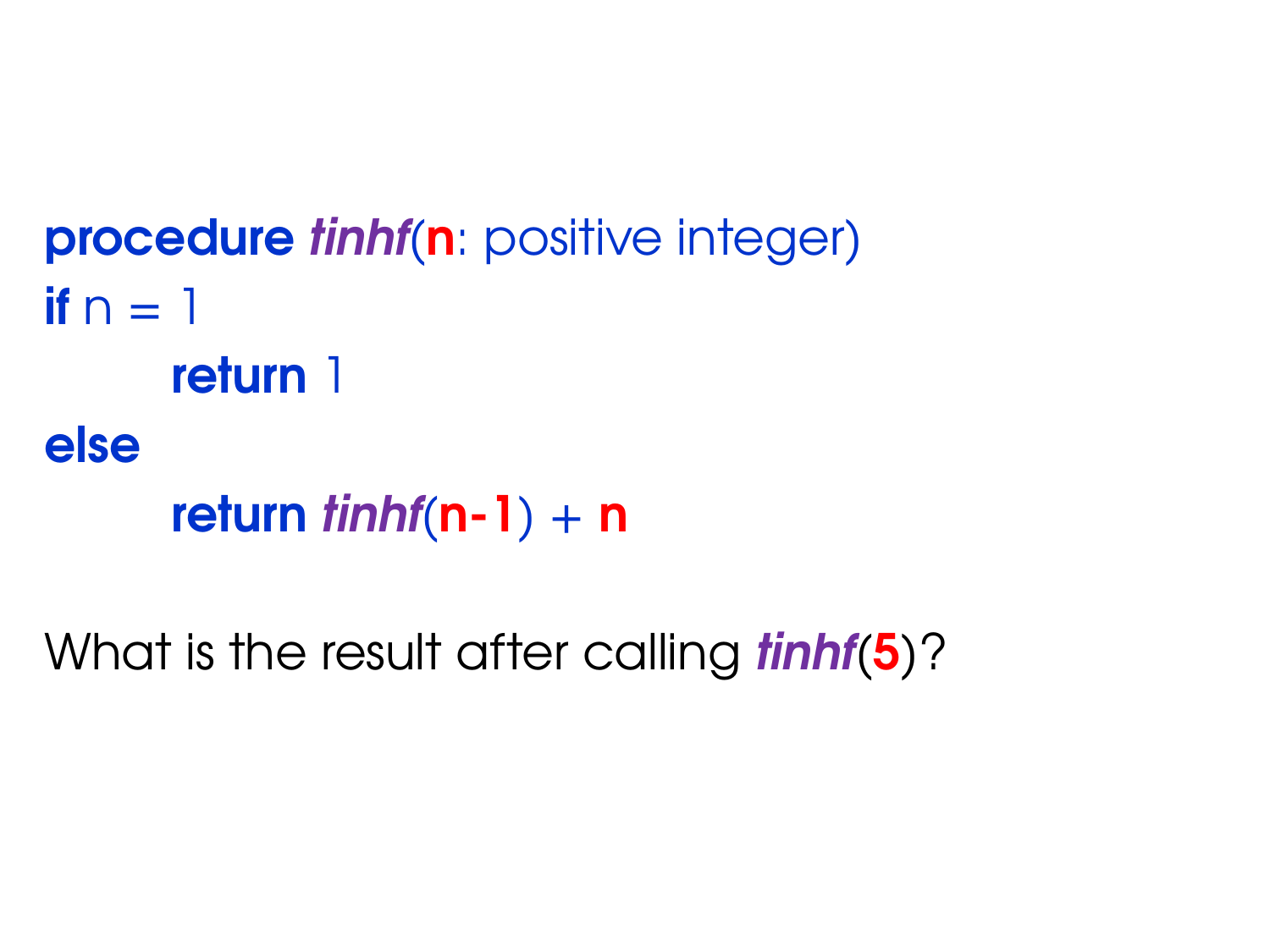

#
procedure tinhf(n: positive integer)
if n = 1
	return 1
else
	return tinhf(n-1) + n

What is the result after calling tinhf(5)?